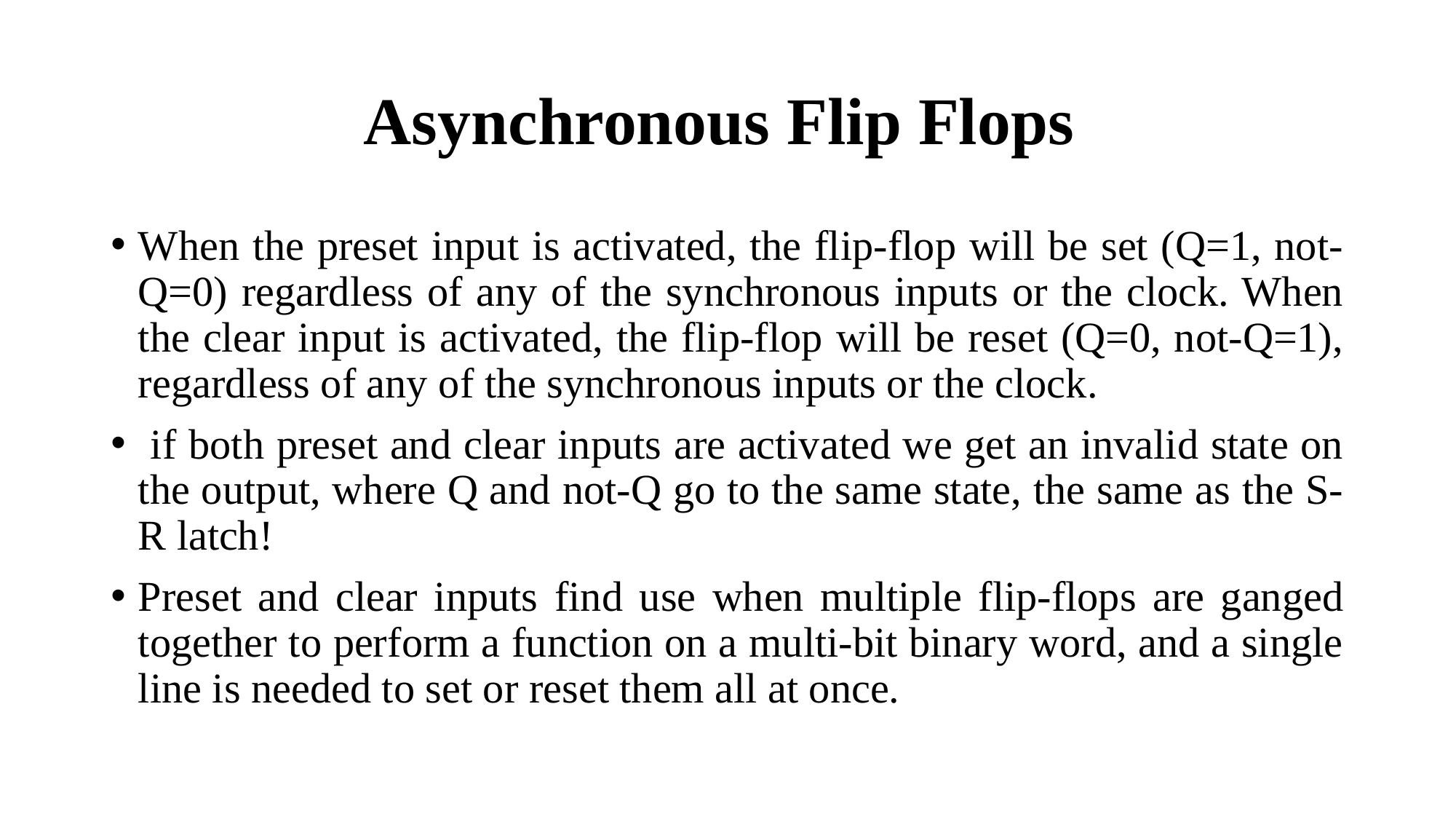

# Asynchronous Flip Flops
When the preset input is activated, the flip-flop will be set (Q=1, not-Q=0) regardless of any of the synchronous inputs or the clock. When the clear input is activated, the flip-flop will be reset (Q=0, not-Q=1), regardless of any of the synchronous inputs or the clock.
 if both preset and clear inputs are activated we get an invalid state on the output, where Q and not-Q go to the same state, the same as the S-R latch!
Preset and clear inputs find use when multiple flip-flops are ganged together to perform a function on a multi-bit binary word, and a single line is needed to set or reset them all at once.